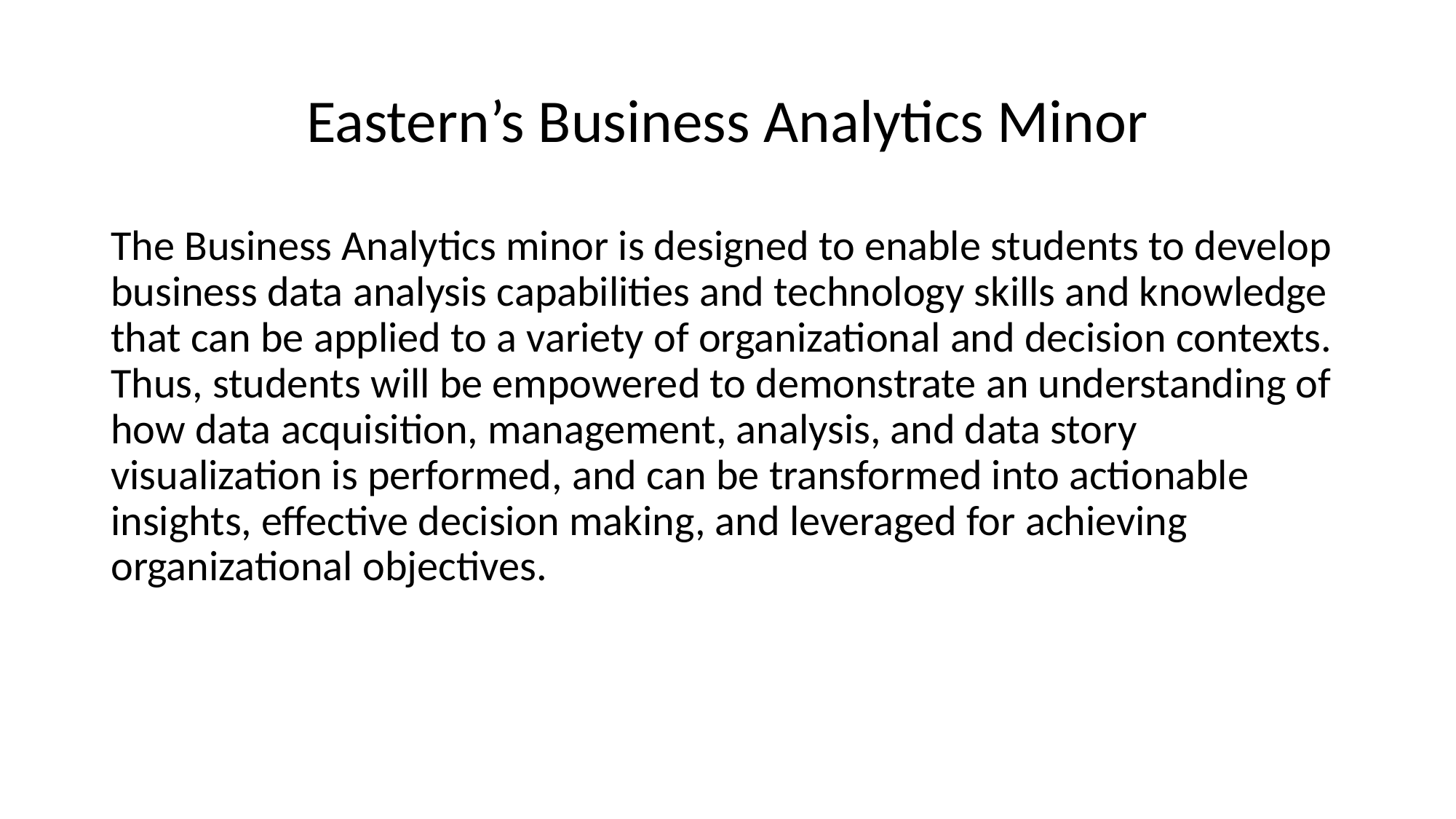

# Eastern’s Business Analytics Minor
The Business Analytics minor is designed to enable students to develop business data analysis capabilities and technology skills and knowledge that can be applied to a variety of organizational and decision contexts. Thus, students will be empowered to demonstrate an understanding of how data acquisition, management, analysis, and data story visualization is performed, and can be transformed into actionable insights, effective decision making, and leveraged for achieving organizational objectives.